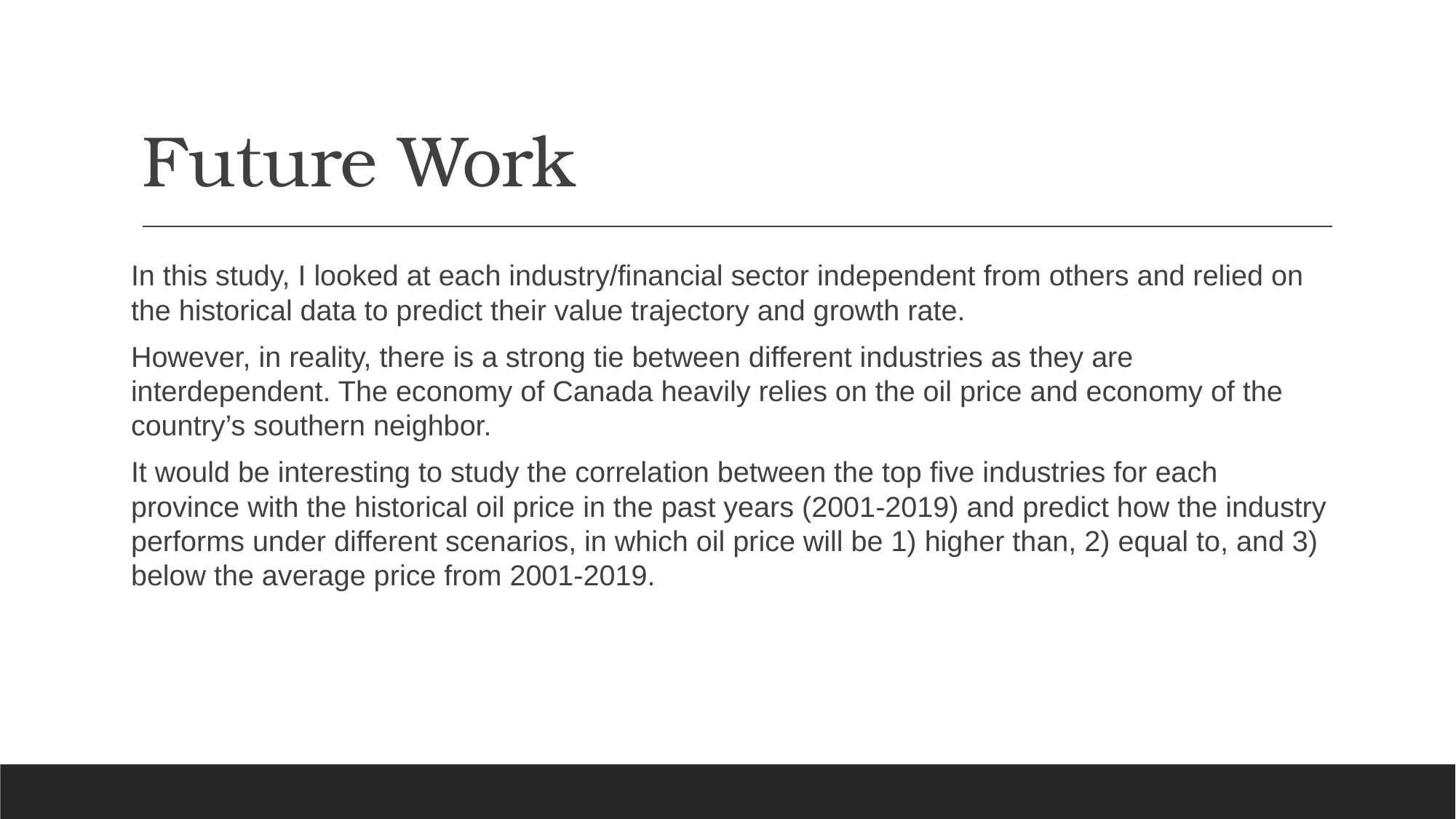

Future Work
In this study, I looked at each industry/financial sector independent from others and relied on the historical data to predict their value trajectory and growth rate.
However, in reality, there is a strong tie between different industries as they are interdependent. The economy of Canada heavily relies on the oil price and economy of the country’s southern neighbor.
It would be interesting to study the correlation between the top five industries for each province with the historical oil price in the past years (2001-2019) and predict how the industry performs under different scenarios, in which oil price will be 1) higher than, 2) equal to, and 3) below the average price from 2001-2019.